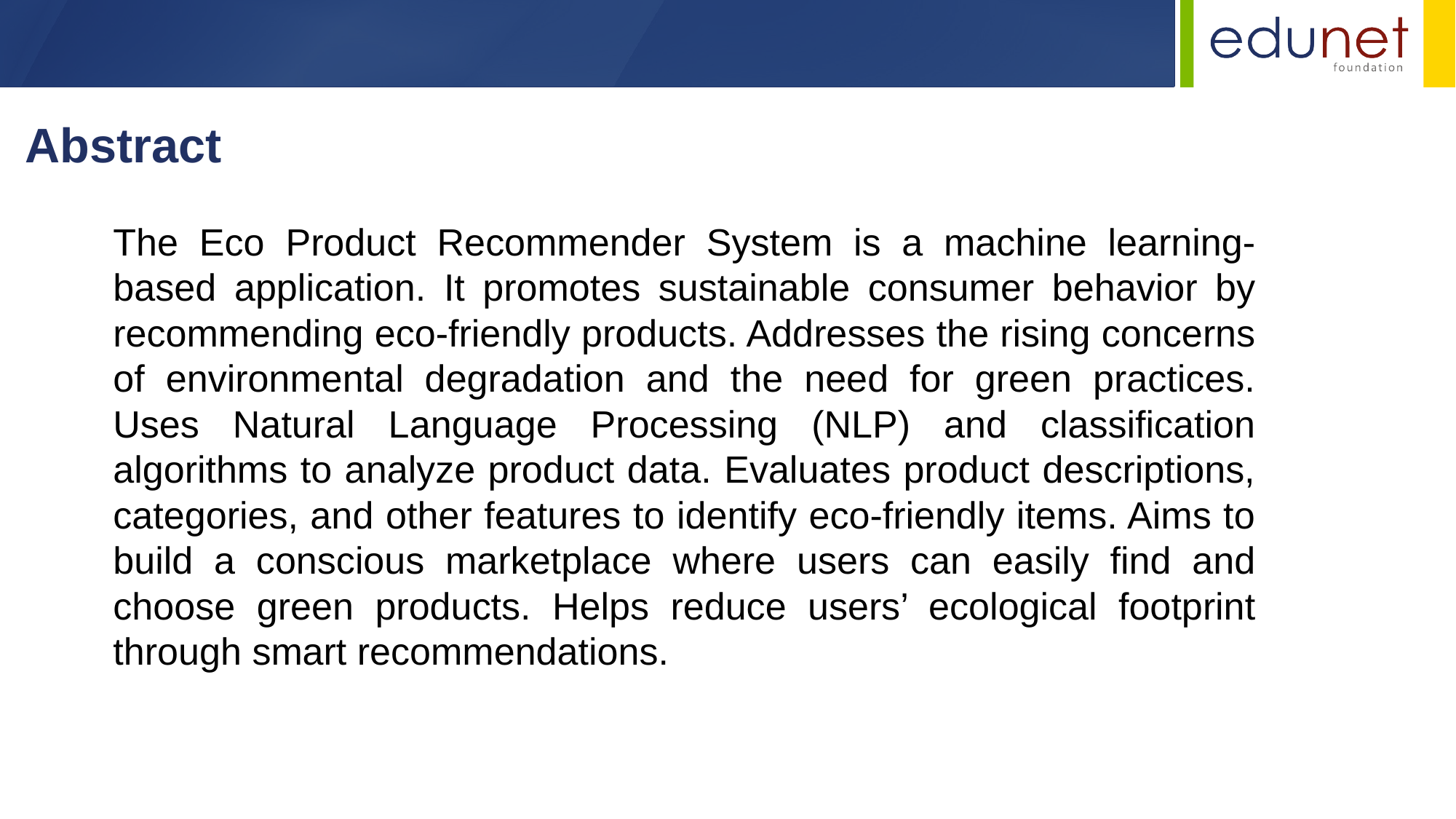

Abstract
The Eco Product Recommender System is a machine learning-based application. It promotes sustainable consumer behavior by recommending eco-friendly products. Addresses the rising concerns of environmental degradation and the need for green practices. Uses Natural Language Processing (NLP) and classification algorithms to analyze product data. Evaluates product descriptions, categories, and other features to identify eco-friendly items. Aims to build a conscious marketplace where users can easily find and choose green products. Helps reduce users’ ecological footprint through smart recommendations.